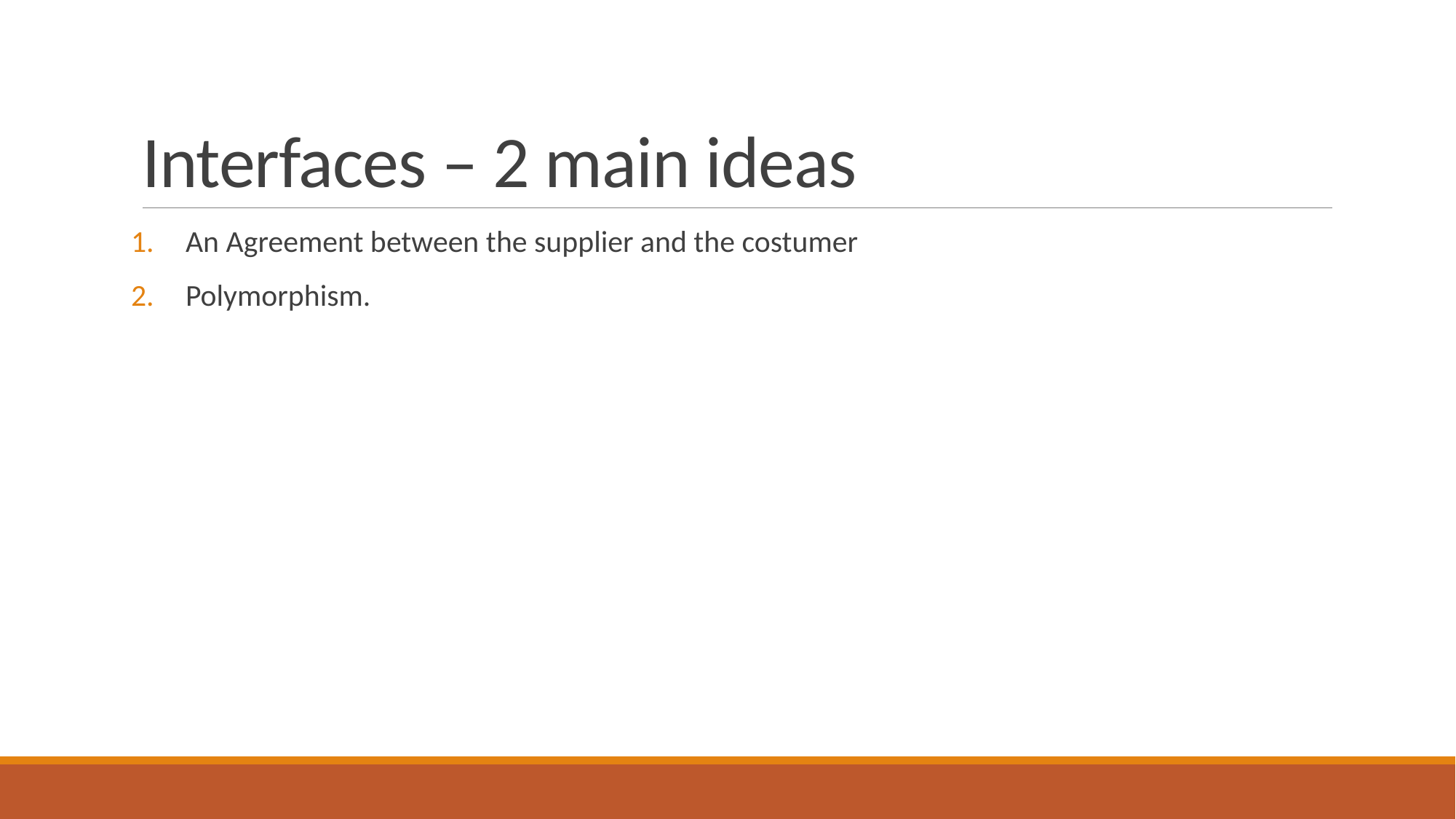

# Interfaces – 2 main ideas
An Agreement between the supplier and the costumer
Polymorphism.